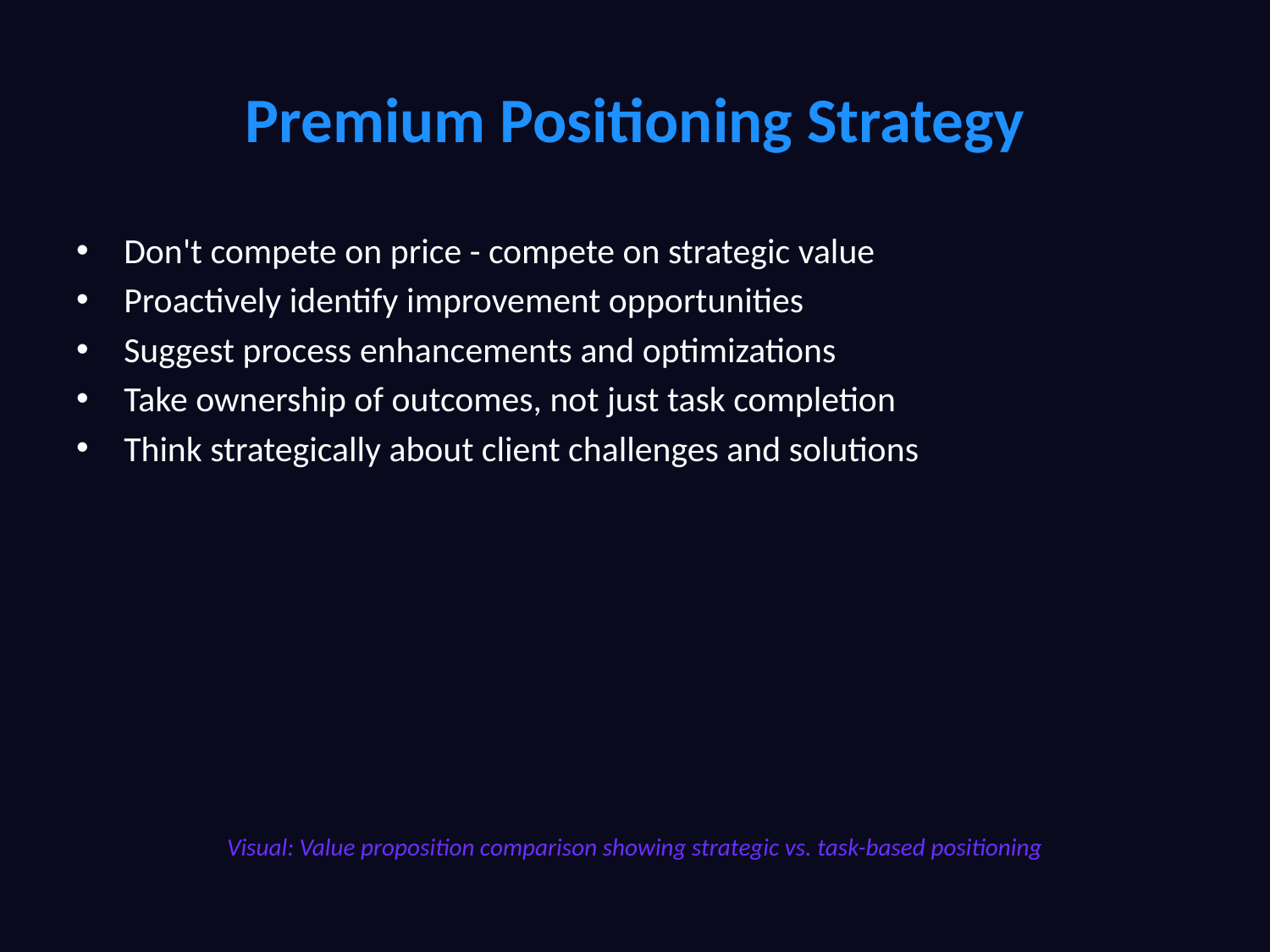

# Premium Positioning Strategy
Don't compete on price - compete on strategic value
Proactively identify improvement opportunities
Suggest process enhancements and optimizations
Take ownership of outcomes, not just task completion
Think strategically about client challenges and solutions
Visual: Value proposition comparison showing strategic vs. task-based positioning